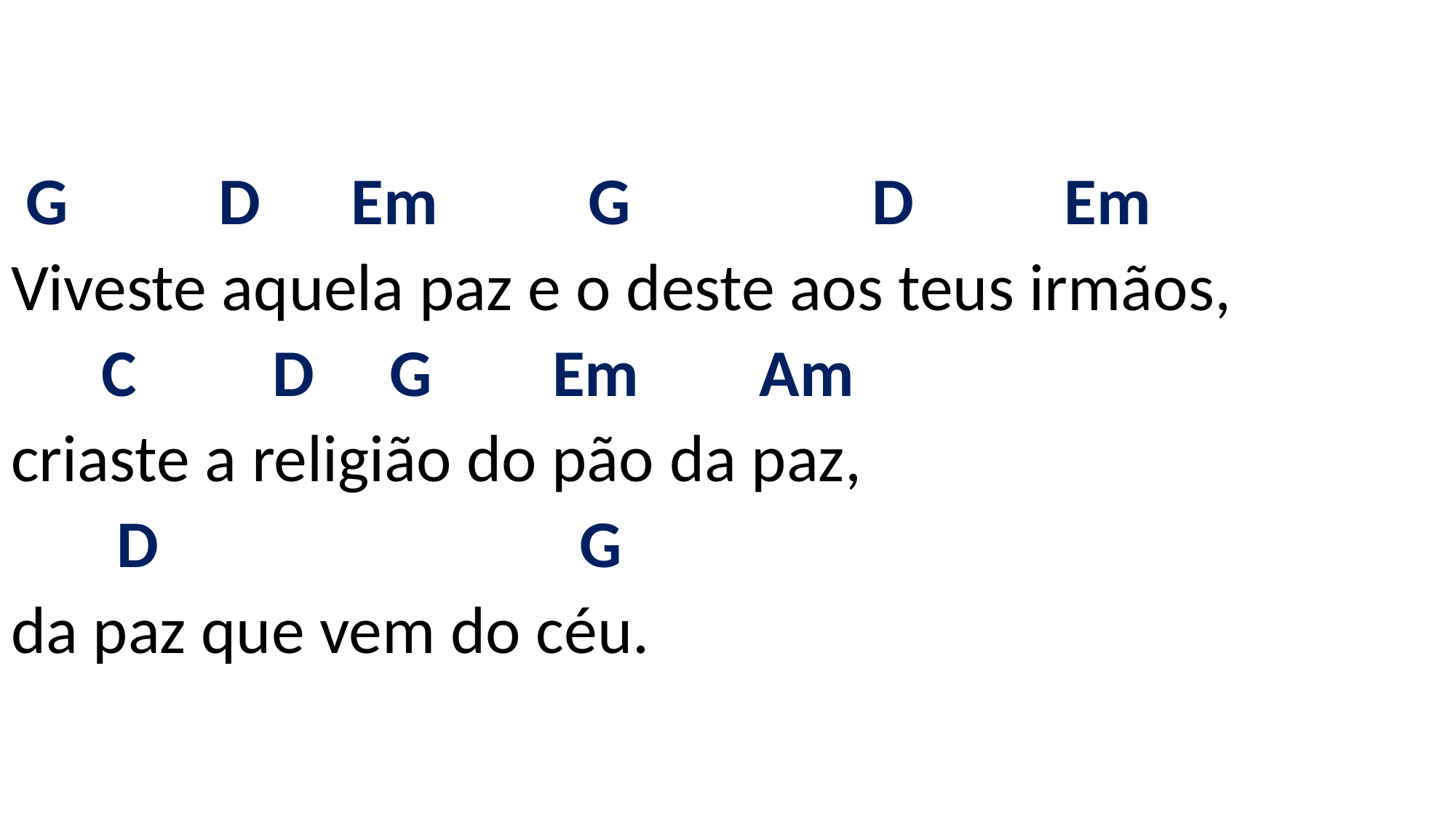

# G          D      Em          G                D          Em Viveste aquela paz e o deste aos teus irmãos, C         D     G        Em        Am criaste a religião do pão da paz, D                            G da paz que vem do céu.